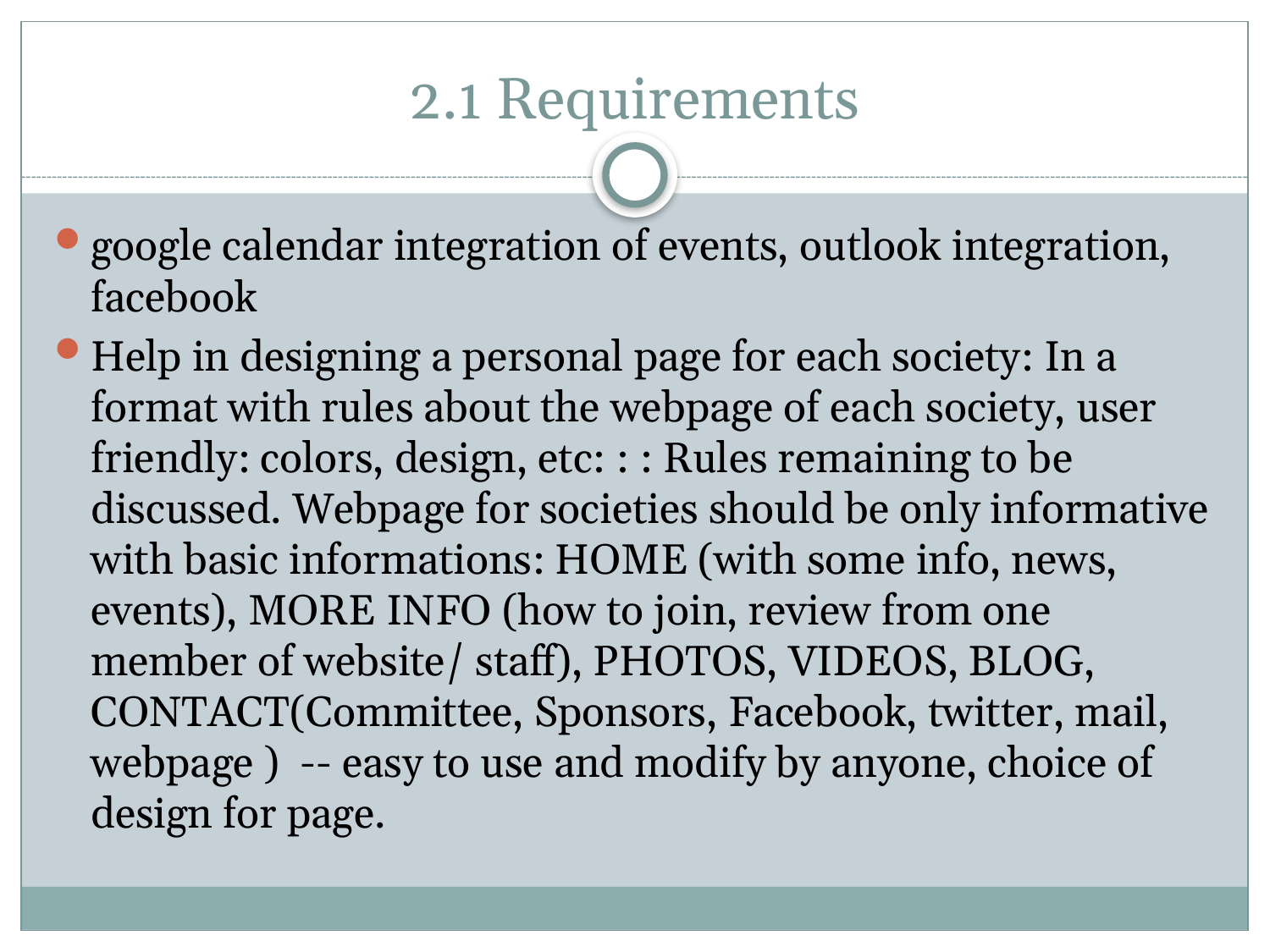

# 2.1 Requirements
google calendar integration of events, outlook integration, facebook
Help in designing a personal page for each society: In a format with rules about the webpage of each society, user friendly: colors, design, etc: : : Rules remaining to be discussed. Webpage for societies should be only informative with basic informations: HOME (with some info, news, events), MORE INFO (how to join, review from one member of website/ staff), PHOTOS, VIDEOS, BLOG, CONTACT(Committee, Sponsors, Facebook, twitter, mail, webpage )  -- easy to use and modify by anyone, choice of design for page.